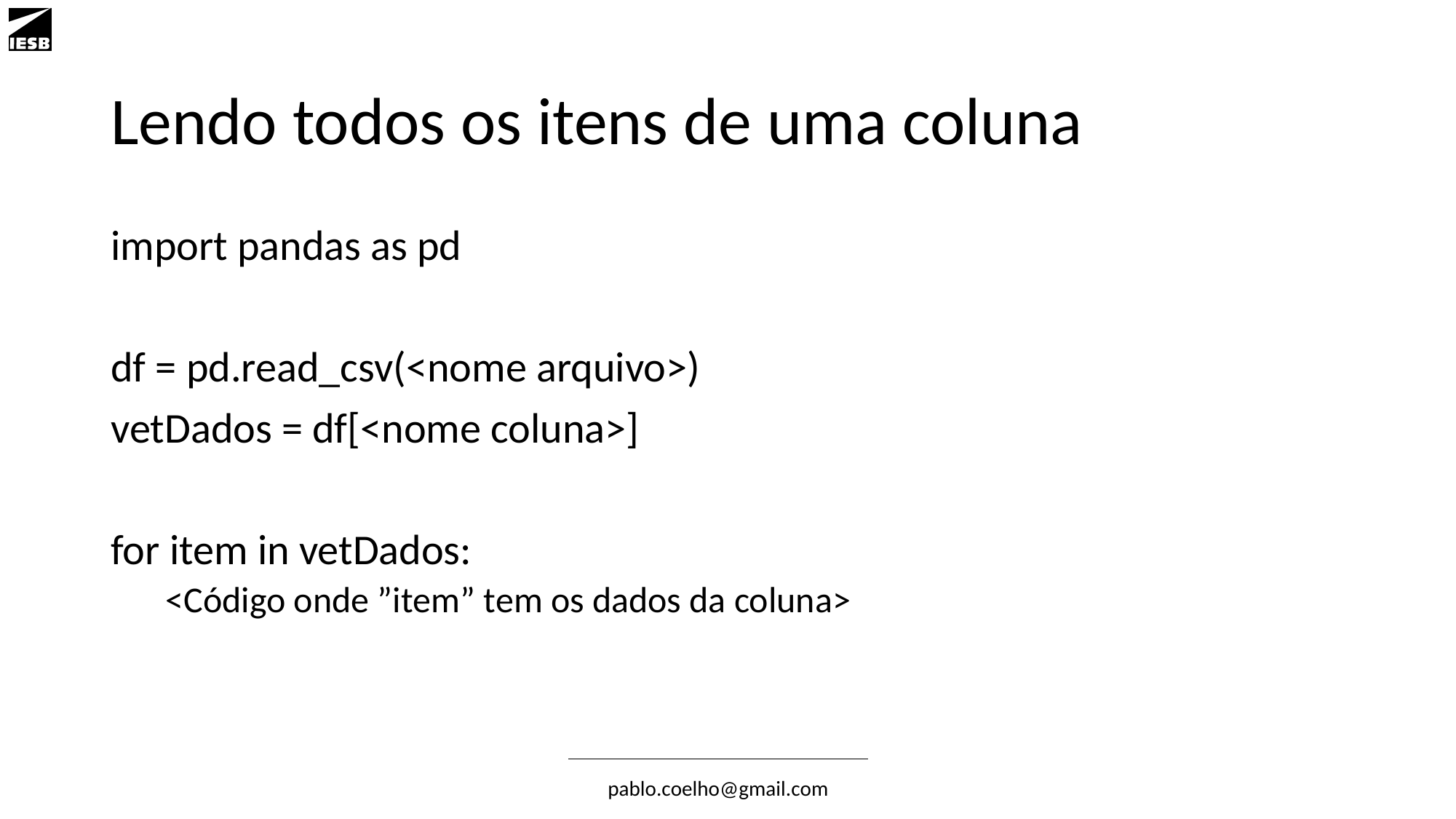

# Lendo todos os itens de uma coluna
import pandas as pd

df = pd.read_csv(<nome arquivo>)
vetDados = df[<nome coluna>]

for item in vetDados:
<Código onde ”item” tem os dados da coluna>